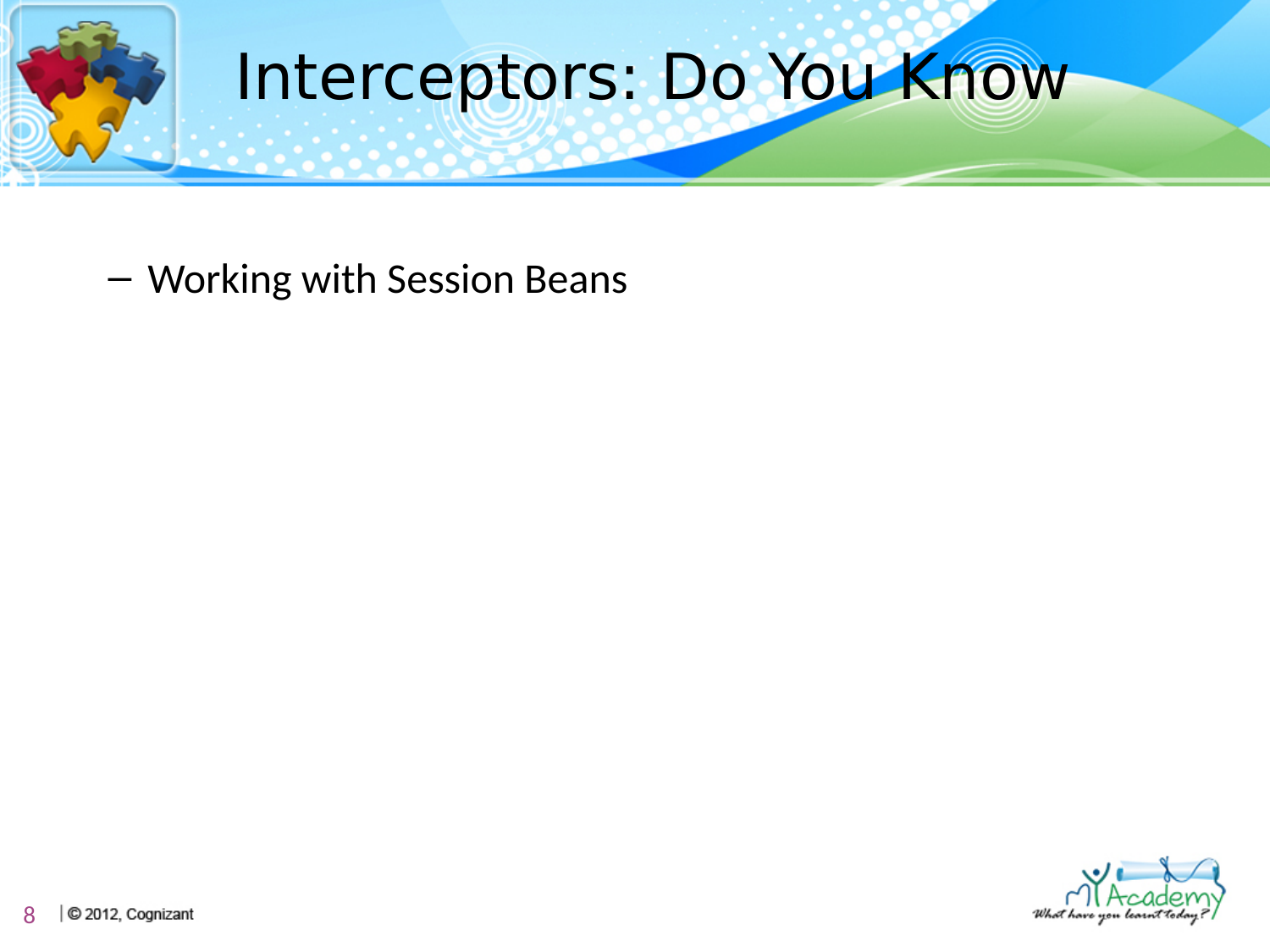

# Interceptors: Do You Know
Working with Session Beans

8